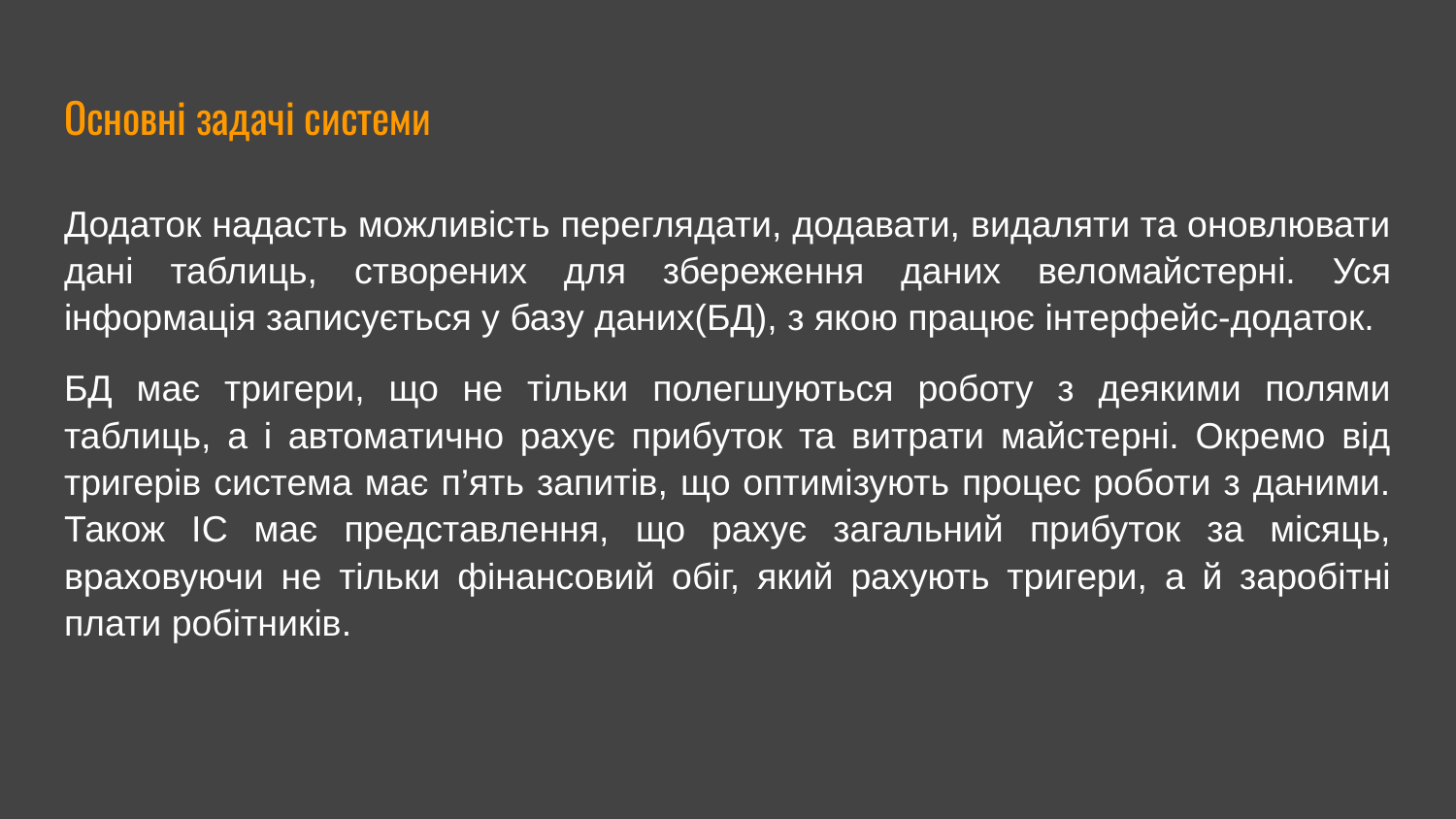

# Основні задачі системи
Додаток надасть можливість переглядати, додавати, видаляти та оновлювати дані таблиць, створених для збереження даних веломайстерні. Уся інформація записується у базу даних(БД), з якою працює інтерфейс-додаток.
БД має тригери, що не тільки полегшуються роботу з деякими полями таблиць, а і автоматично рахує прибуток та витрати майстерні. Окремо від тригерів система має п’ять запитів, що оптимізують процес роботи з даними. Також ІС має представлення, що рахує загальний прибуток за місяць, враховуючи не тільки фінансовий обіг, який рахують тригери, а й заробітні плати робітників.